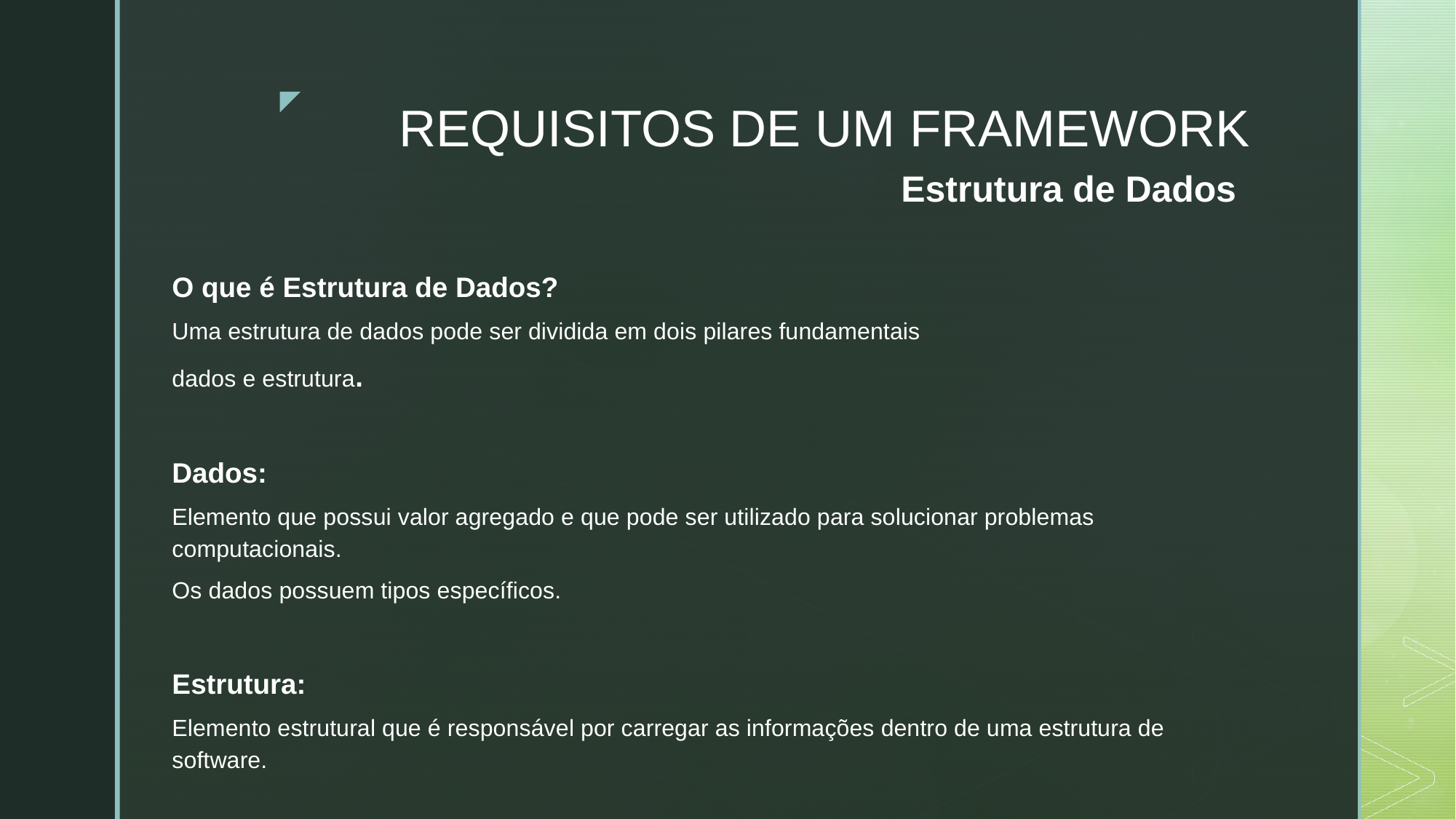

# REQUISITOS DE UM FRAMEWORK
Estrutura de Dados
O que é Estrutura de Dados?
Uma estrutura de dados pode ser dividida em dois pilares fundamentais
dados e estrutura.

Dados:
Elemento que possui valor agregado e que pode ser utilizado para solucionar problemas computacionais.
Os dados possuem tipos específicos.

Estrutura:
Elemento estrutural que é responsável por carregar as informações dentro de uma estrutura de software.